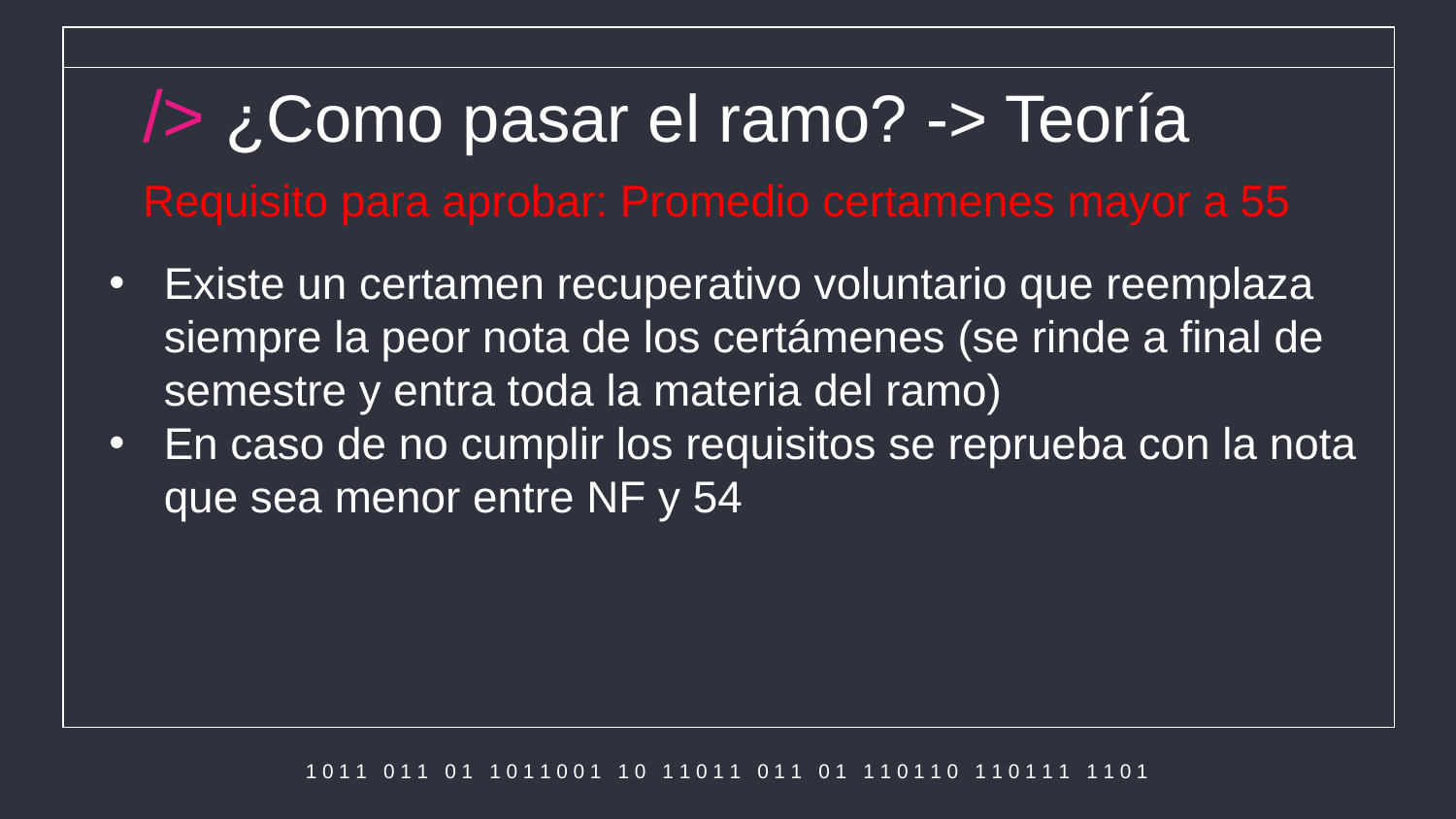

/> ¿Como pasar el ramo? -> Teoría
Requisito para aprobar: Promedio certamenes mayor a 55
Existe un certamen recuperativo voluntario que reemplaza siempre la peor nota de los certámenes (se rinde a final de semestre y entra toda la materia del ramo)
En caso de no cumplir los requisitos se reprueba con la nota que sea menor entre NF y 54